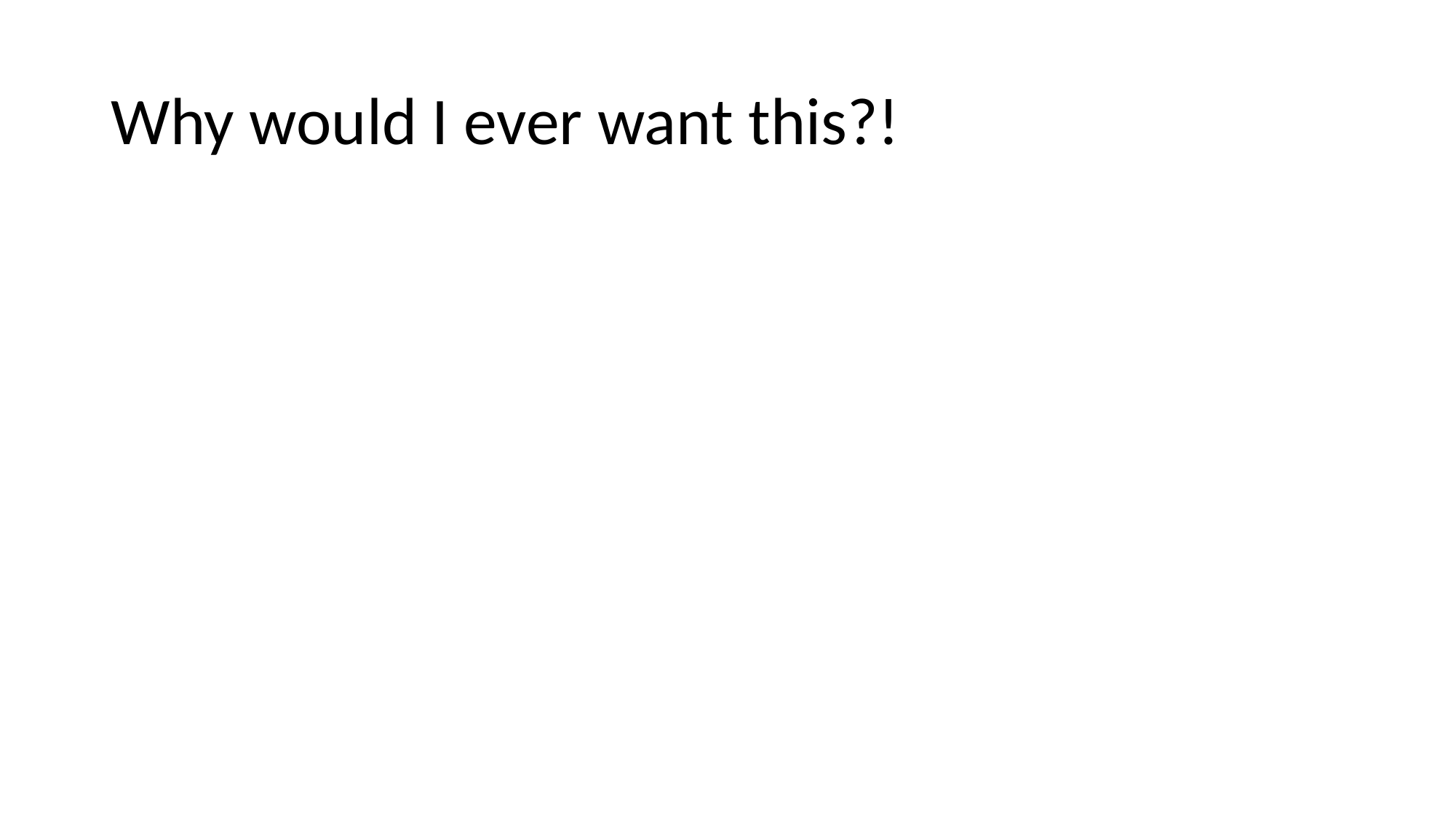

# Why would I ever want this?!